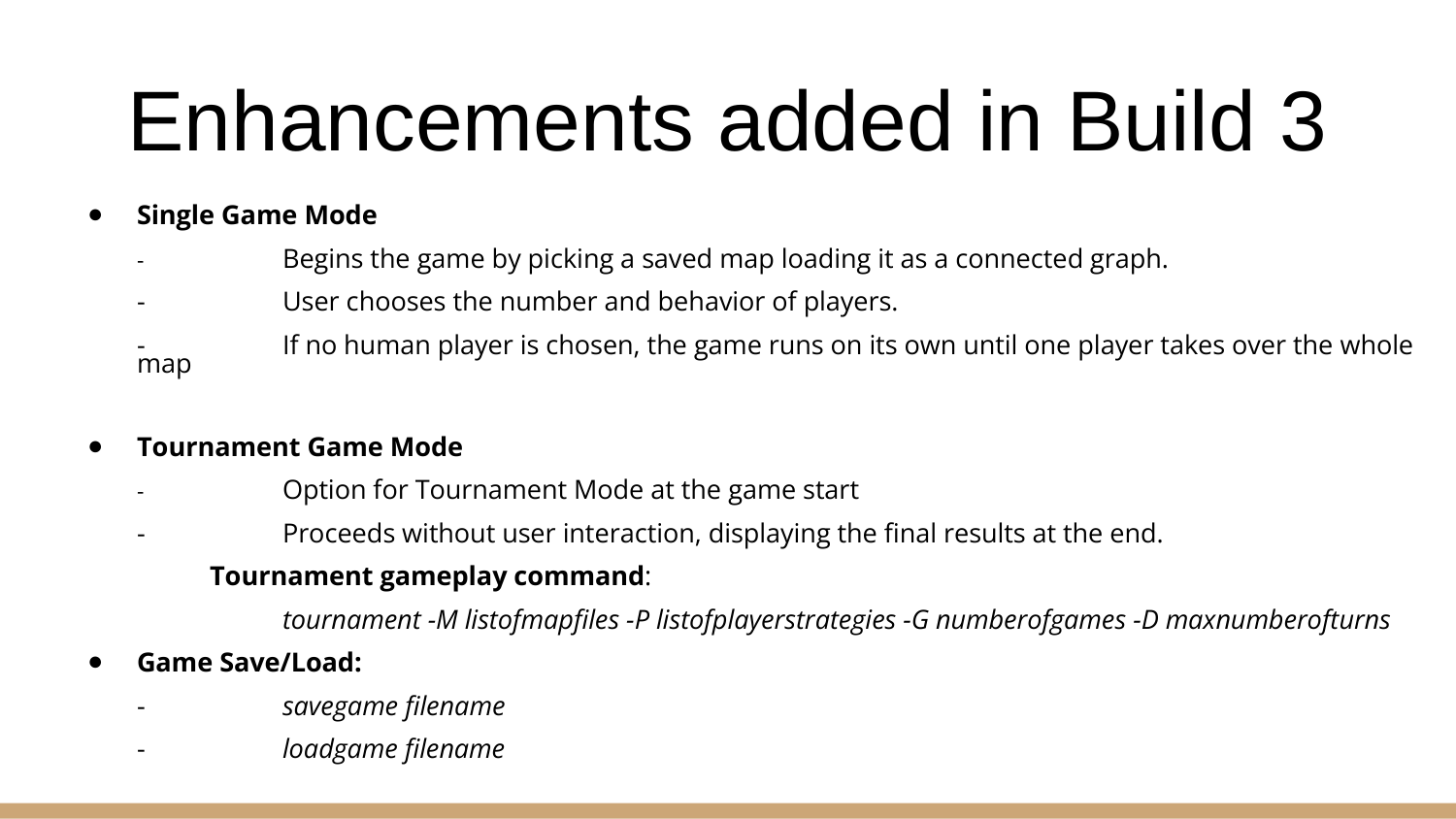

# Enhancements added in Build 3
Single Game Mode
- 	Begins the game by picking a saved map loading it as a connected graph.
- 	User chooses the number and behavior of players.
-	If no human player is chosen, the game runs on its own until one player takes over the whole map

Tournament Game Mode
-	Option for Tournament Mode at the game start
-	Proceeds without user interaction, displaying the final results at the end.
Tournament gameplay command:
 	tournament -M listofmapfiles -P listofplayerstrategies -G numberofgames -D maxnumberofturns
Game Save/Load:
-	savegame filename
-	loadgame filename